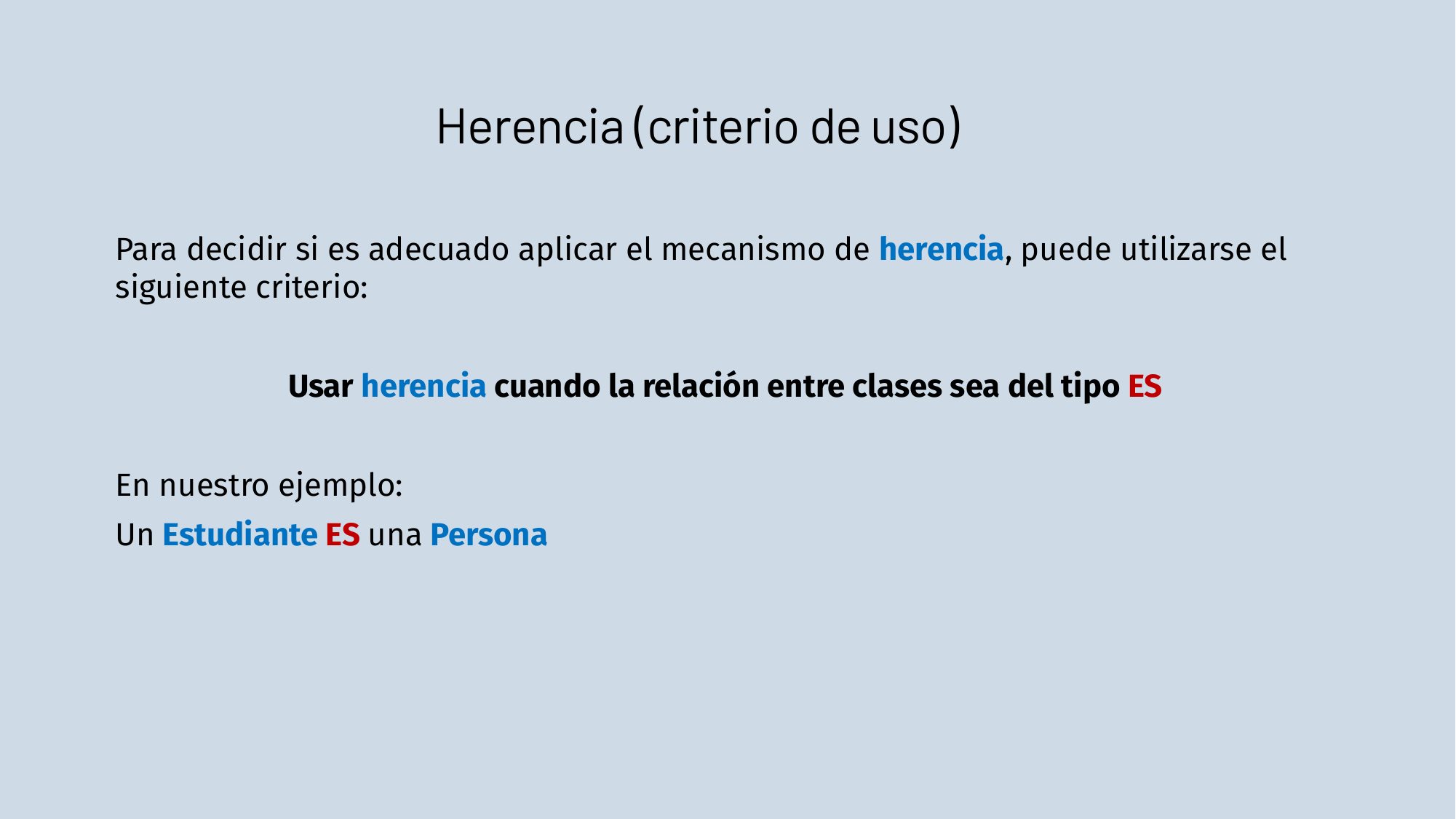

# Herencia (criterio de uso)
Para decidir si es adecuado aplicar el mecanismo de herencia, puede utilizarse el siguiente criterio:

Usar herencia cuando la relación entre clases sea del tipo ES

En nuestro ejemplo:
Un Estudiante ES una Persona